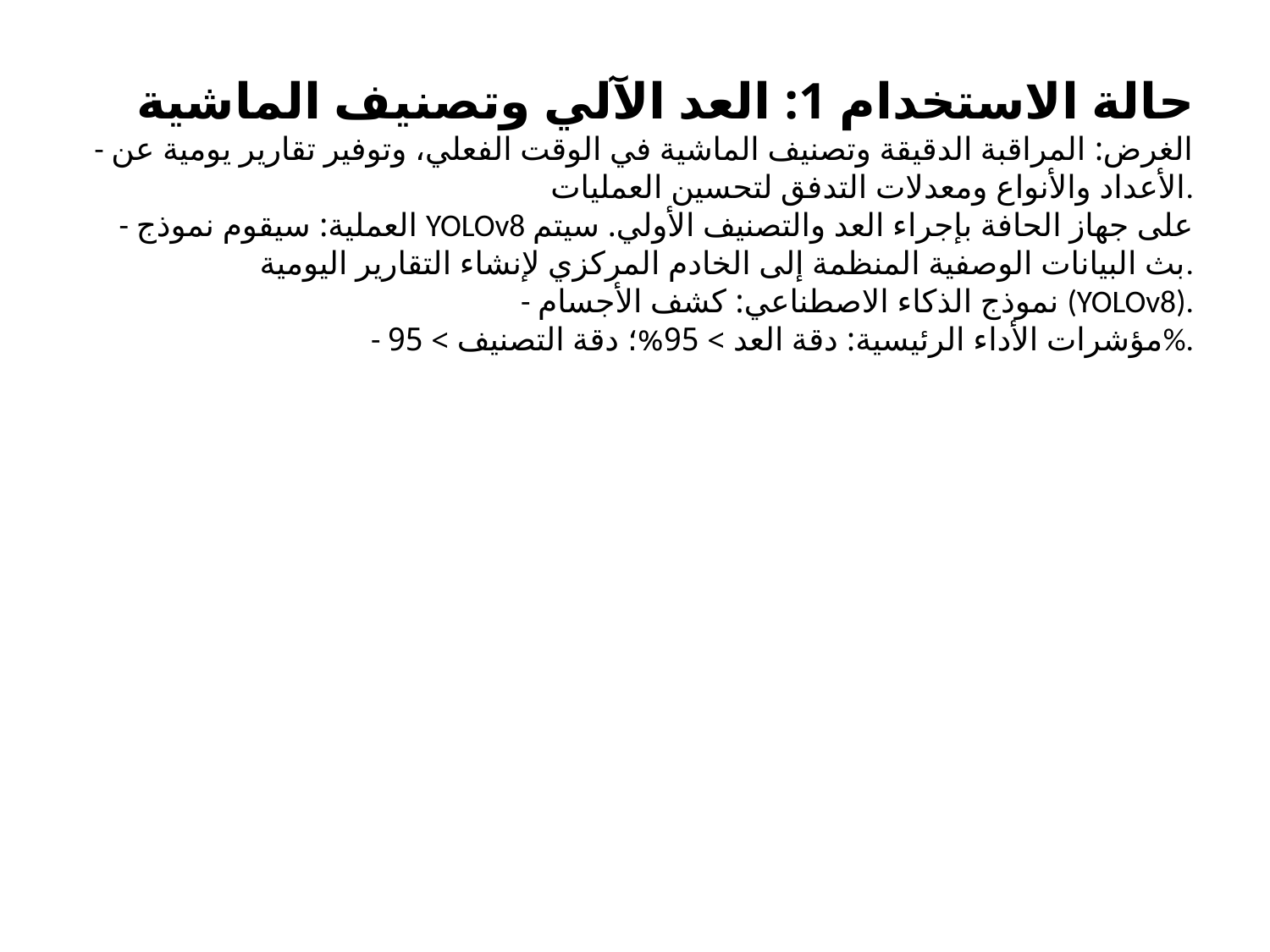

حالة الاستخدام 1: العد الآلي وتصنيف الماشية
- الغرض: المراقبة الدقيقة وتصنيف الماشية في الوقت الفعلي، وتوفير تقارير يومية عن الأعداد والأنواع ومعدلات التدفق لتحسين العمليات.
- العملية: سيقوم نموذج YOLOv8 على جهاز الحافة بإجراء العد والتصنيف الأولي. سيتم بث البيانات الوصفية المنظمة إلى الخادم المركزي لإنشاء التقارير اليومية.
- نموذج الذكاء الاصطناعي: كشف الأجسام (YOLOv8).
- مؤشرات الأداء الرئيسية: دقة العد > 95%؛ دقة التصنيف > 95%.